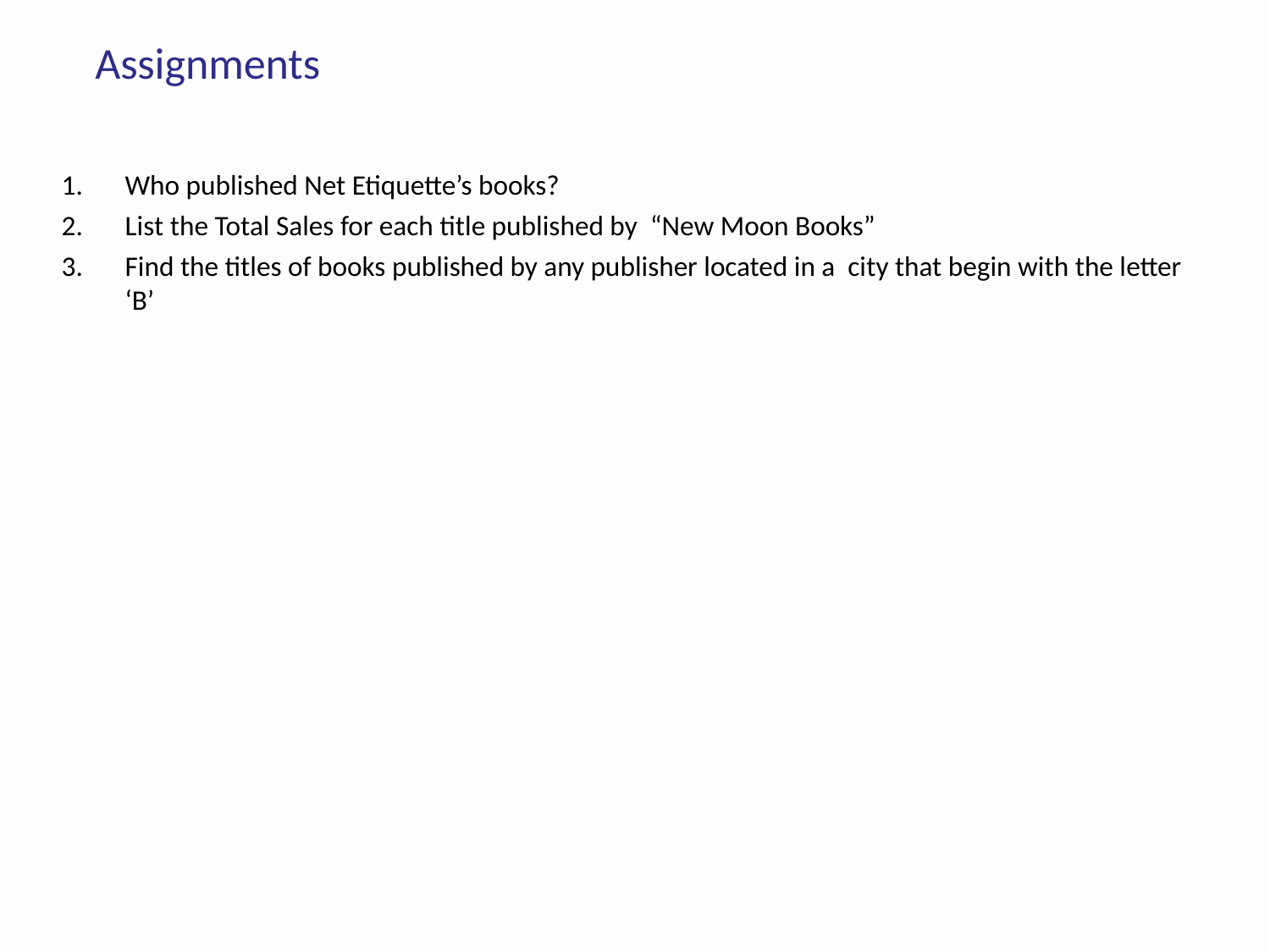

# Assignments
Who published Net Etiquette’s books?
List the Total Sales for each title published by  “New Moon Books”
Find the titles of books published by any publisher located in a  city that begin with the letter ‘B’